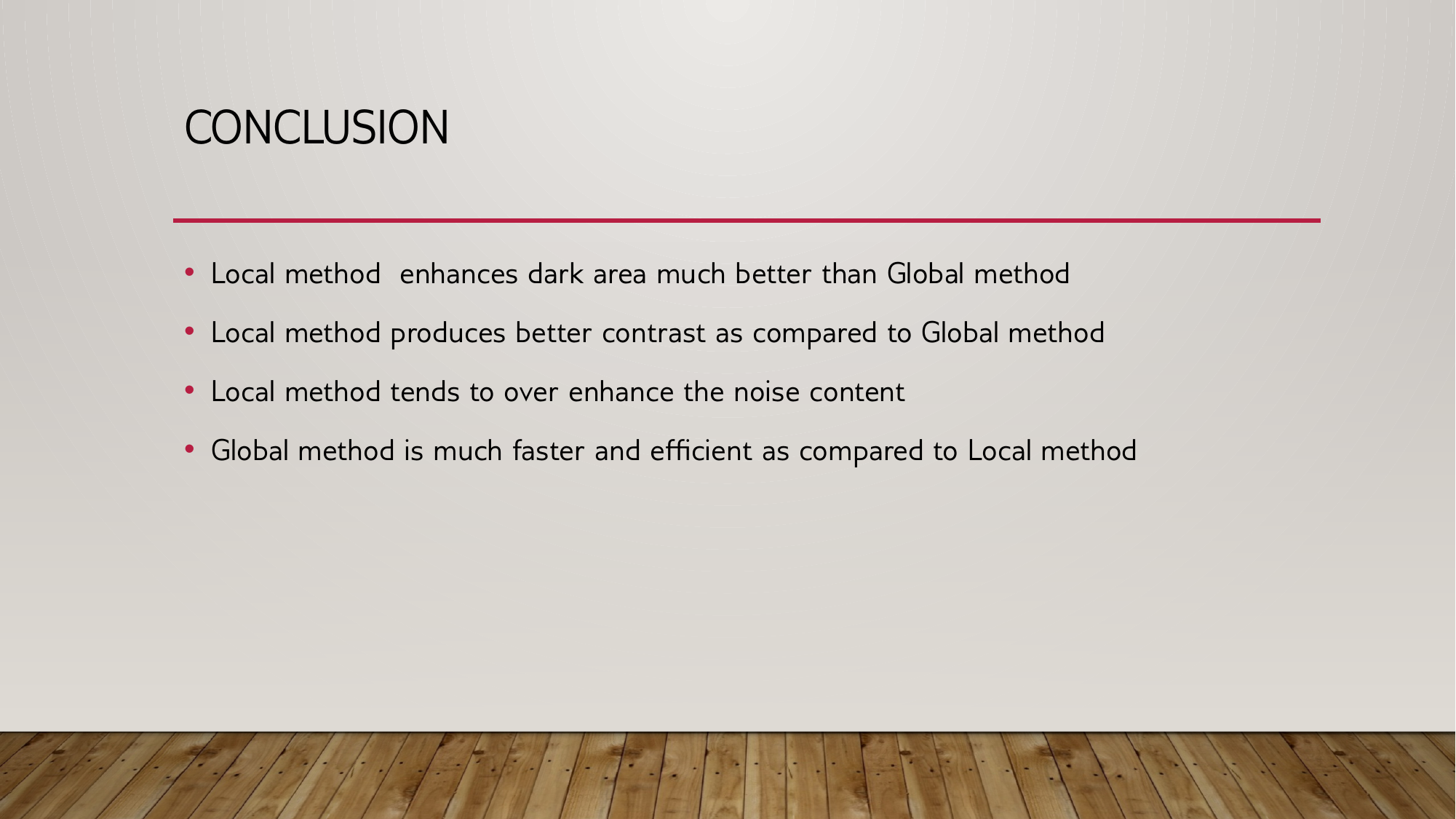

# Conclusion
Local method  enhances dark area much better than Global method
Local method produces better contrast as compared to Global method
Local method tends to over enhance the noise content
Global method is much faster and efficient as compared to Local method